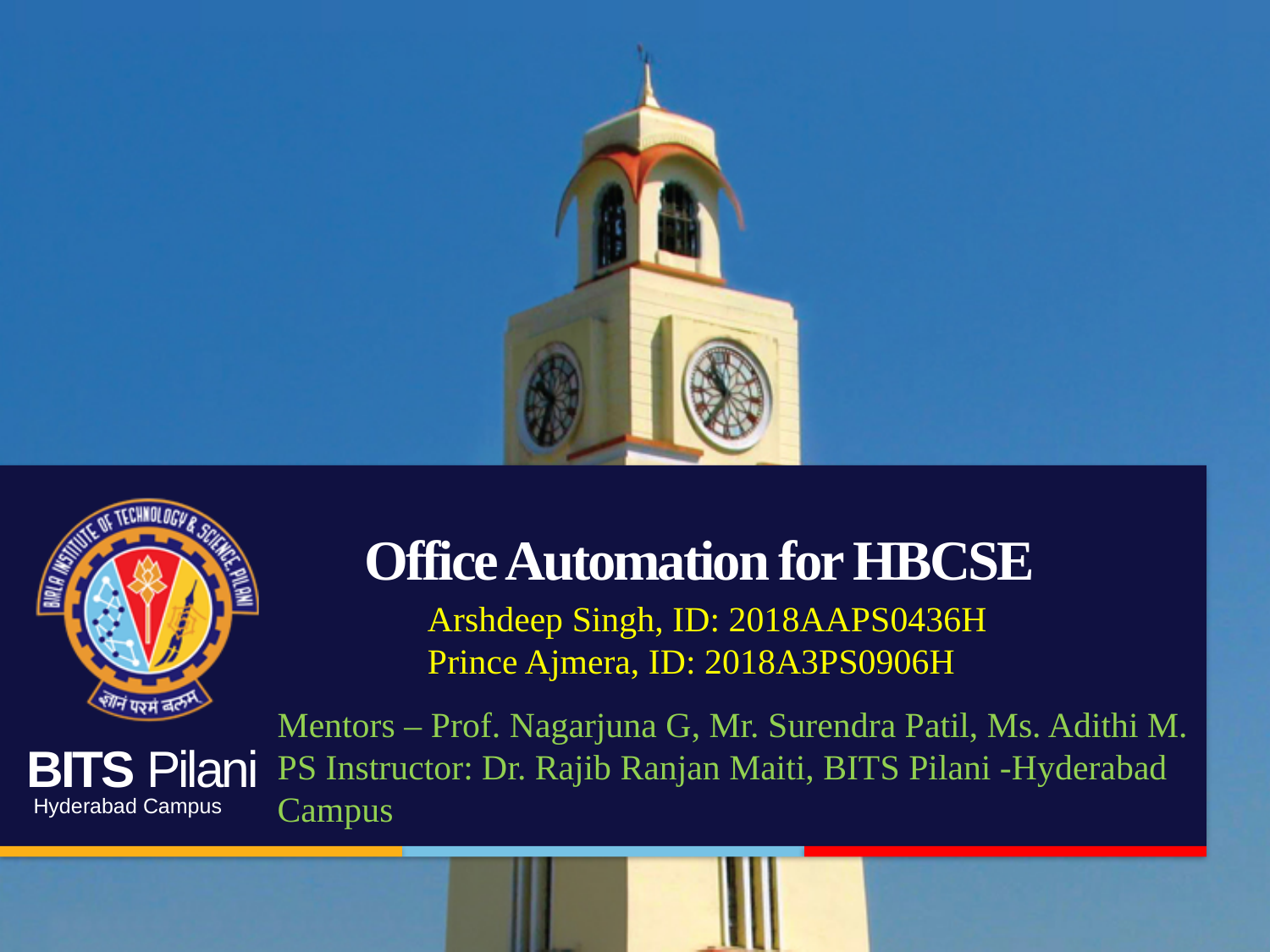

# Office Automation for HBCSE
Arshdeep Singh, ID: 2018AAPS0436H
Prince Ajmera, ID: 2018A3PS0906H
Mentors – Prof. Nagarjuna G, Mr. Surendra Patil, Ms. Adithi M.
PS Instructor: Dr. Rajib Ranjan Maiti, BITS Pilani -Hyderabad Campus